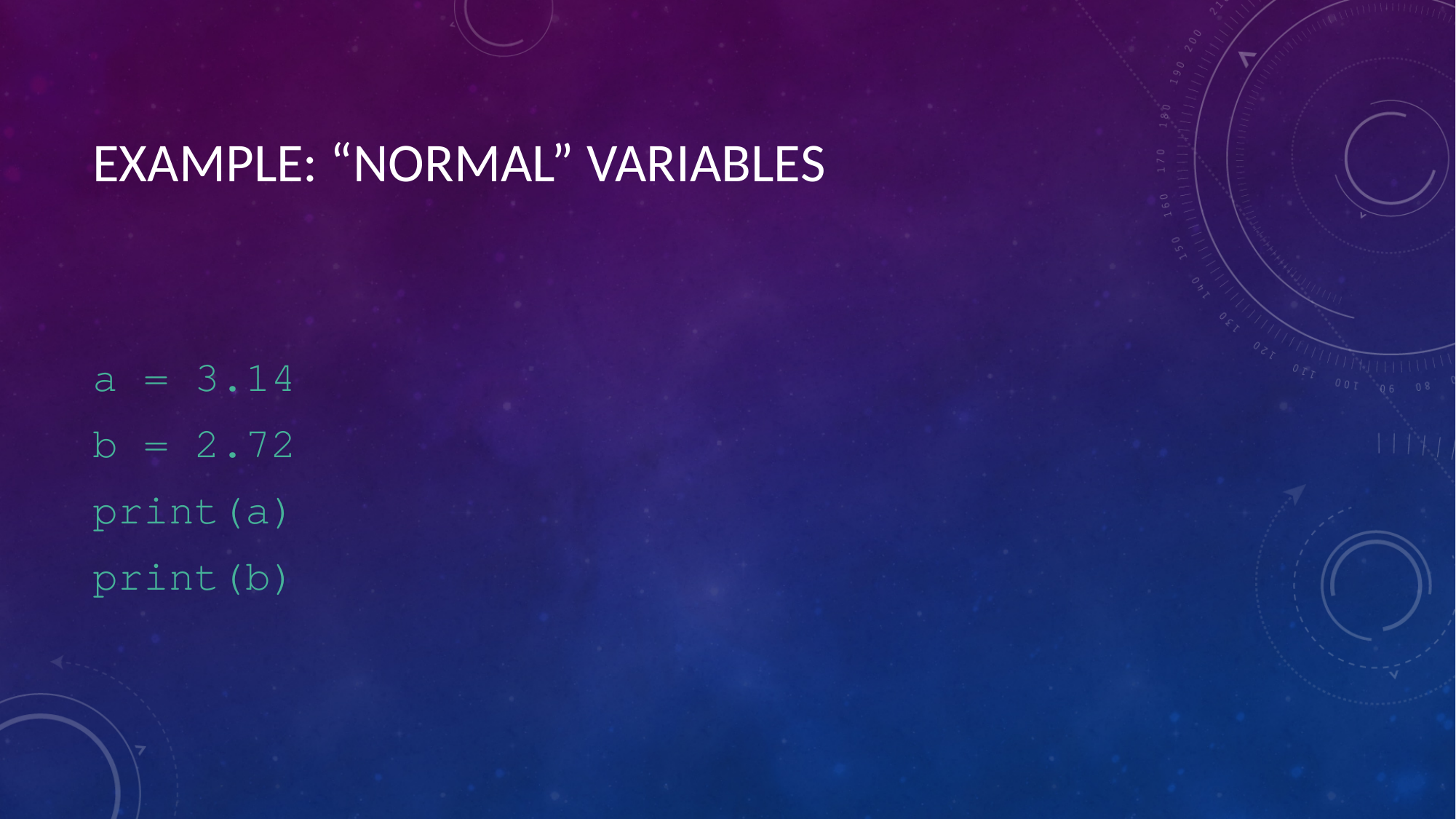

# Example: “Normal” Variables
a = 3.14
b = 2.72
print(a)
print(b)